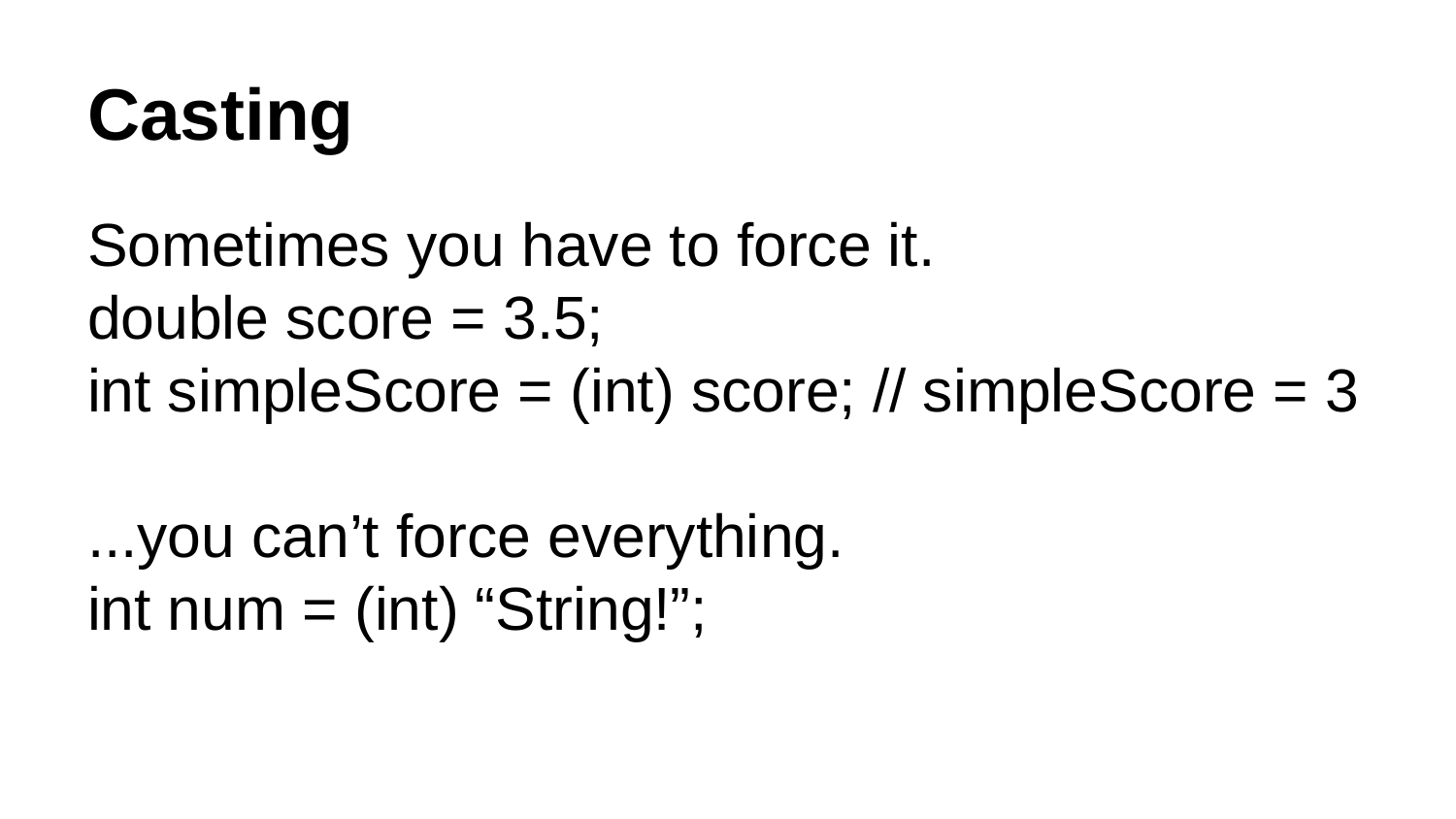

# Casting
Sometimes you have to force it.
double score = 3.5;
int simpleScore = (int) score; // simpleScore = 3

...you can’t force everything.
int num = (int) “String!”;